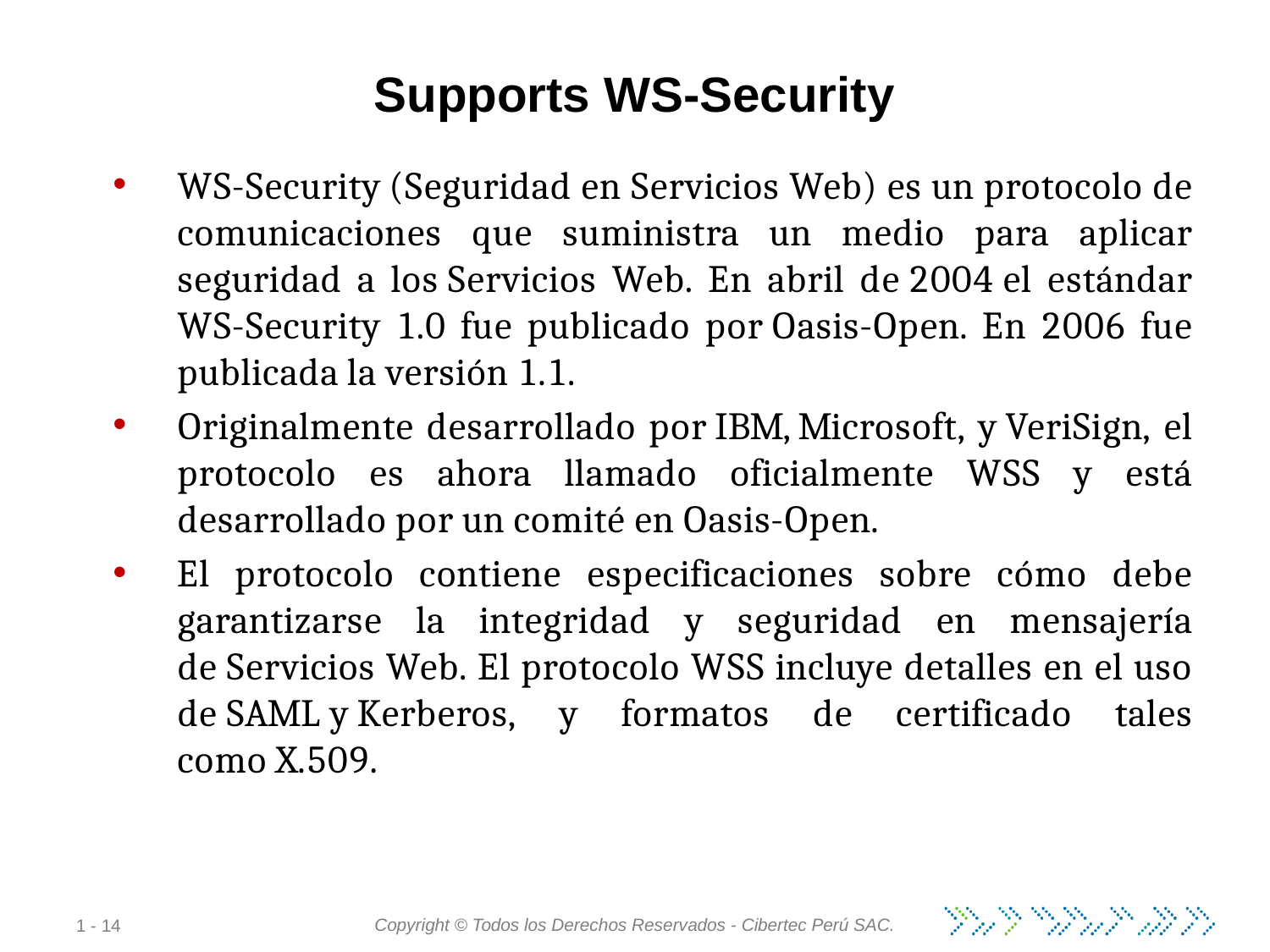

# Supports WS-Security
WS-Security (Seguridad en Servicios Web) es un protocolo de comunicaciones que suministra un medio para aplicar seguridad a los Servicios Web. En abril de 2004 el estándar WS-Security 1.0 fue publicado por Oasis-Open. En 2006 fue publicada la versión 1.1.
Originalmente desarrollado por IBM, Microsoft, y VeriSign, el protocolo es ahora llamado oficialmente WSS y está desarrollado por un comité en Oasis-Open.
El protocolo contiene especificaciones sobre cómo debe garantizarse la integridad y seguridad en mensajería de Servicios Web. El protocolo WSS incluye detalles en el uso de SAML y Kerberos, y formatos de certificado tales como X.509.